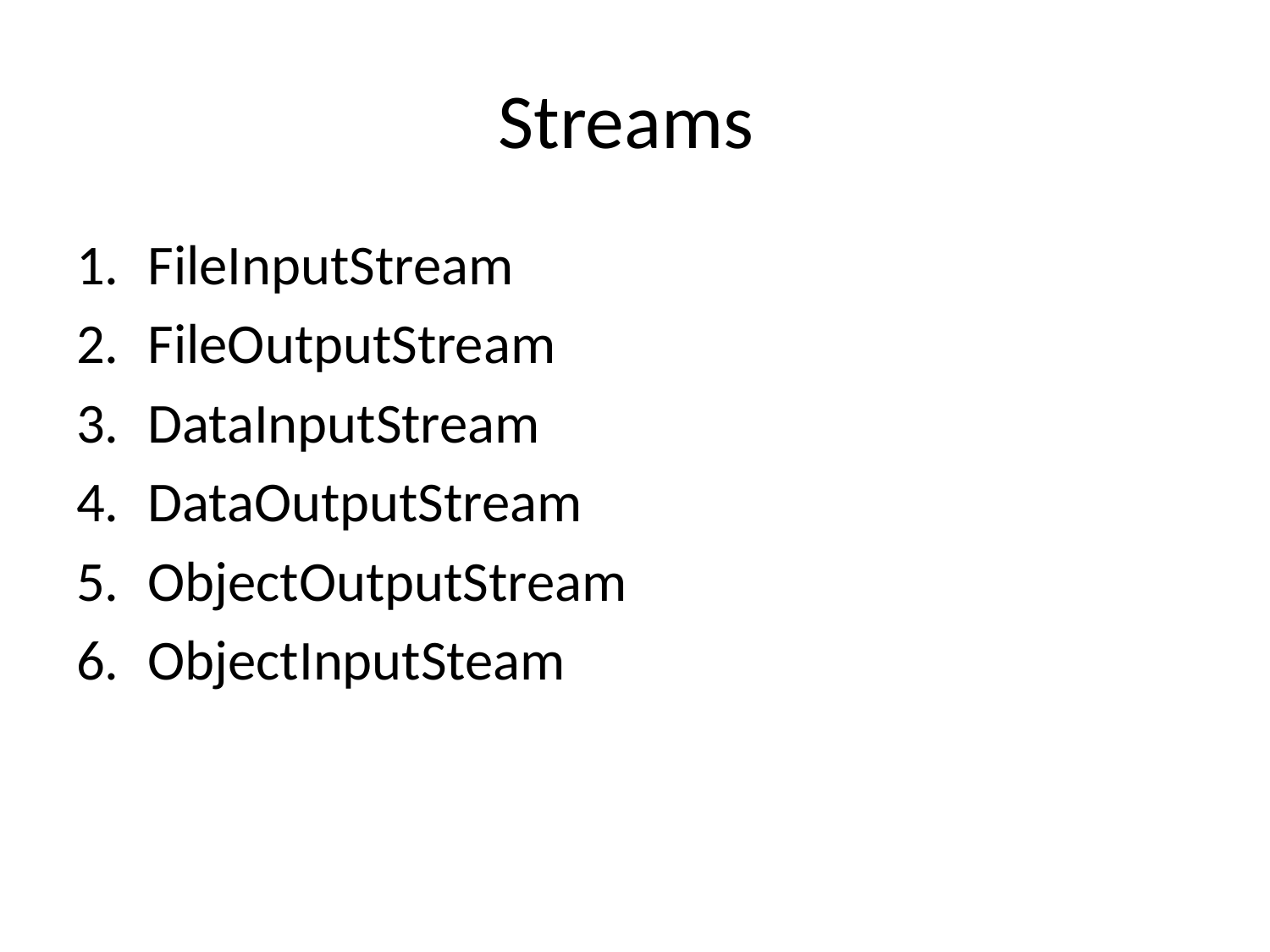

# Streams
FileInputStream
FileOutputStream
DataInputStream
DataOutputStream
ObjectOutputStream
ObjectInputSteam